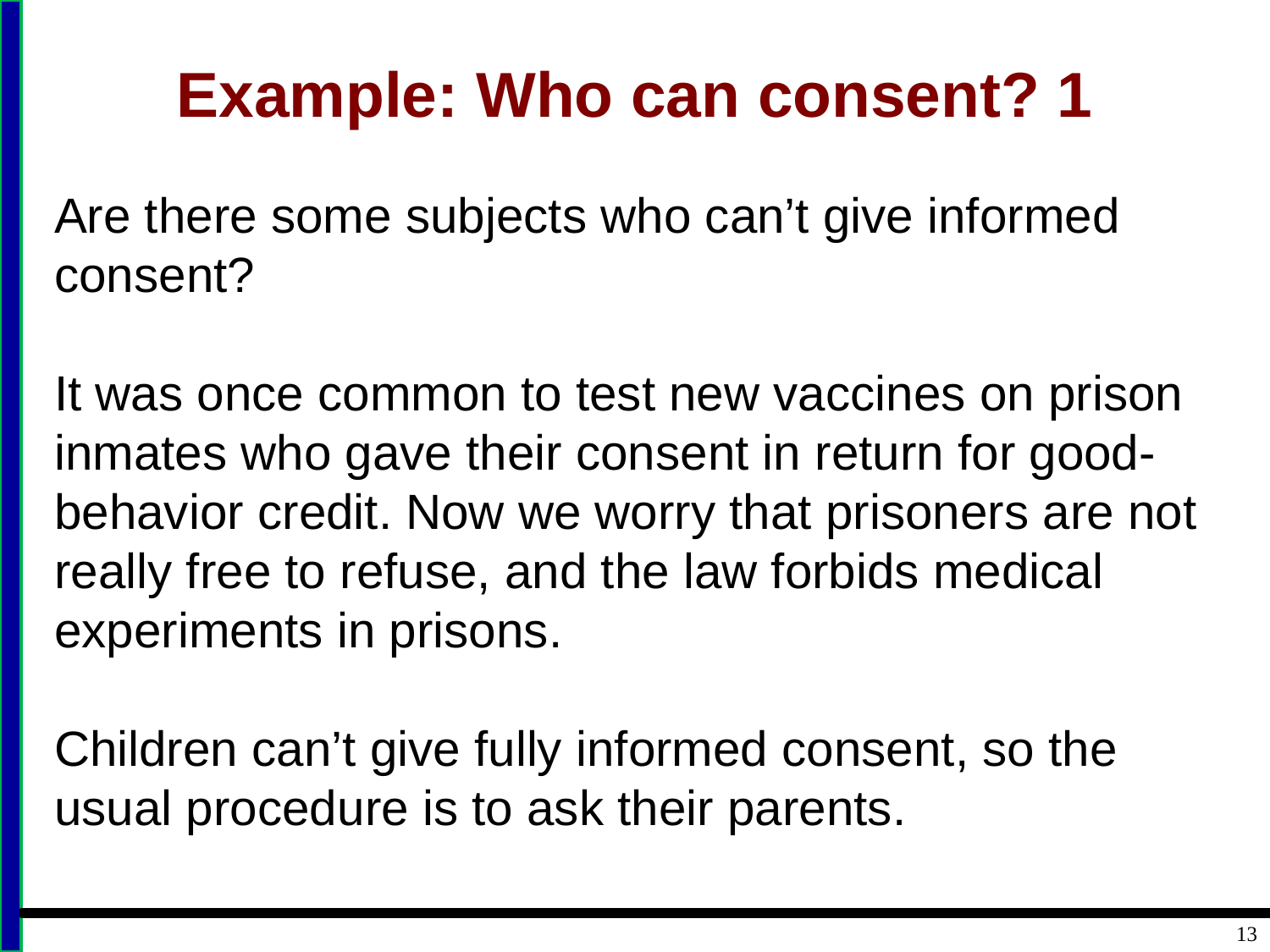

# Example: Who can consent? 1
Are there some subjects who can’t give informed consent?

It was once common to test new vaccines on prison inmates who gave their consent in return for good-behavior credit. Now we worry that prisoners are not really free to refuse, and the law forbids medical experiments in prisons.

Children can’t give fully informed consent, so the usual procedure is to ask their parents.